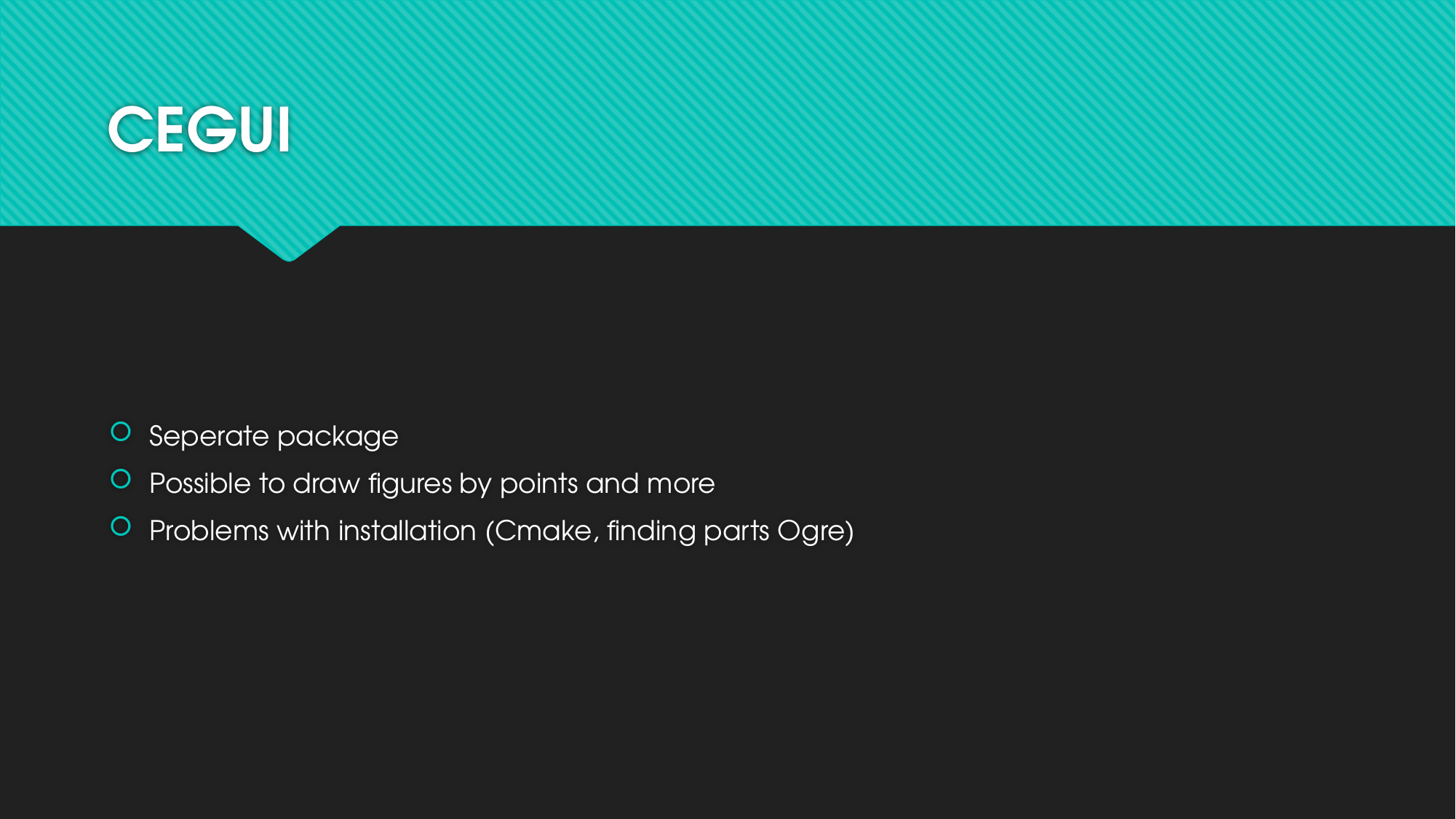

# CEGUI
Seperate package
Possible to draw figures by points and more
Problems with installation (Cmake, finding parts Ogre)